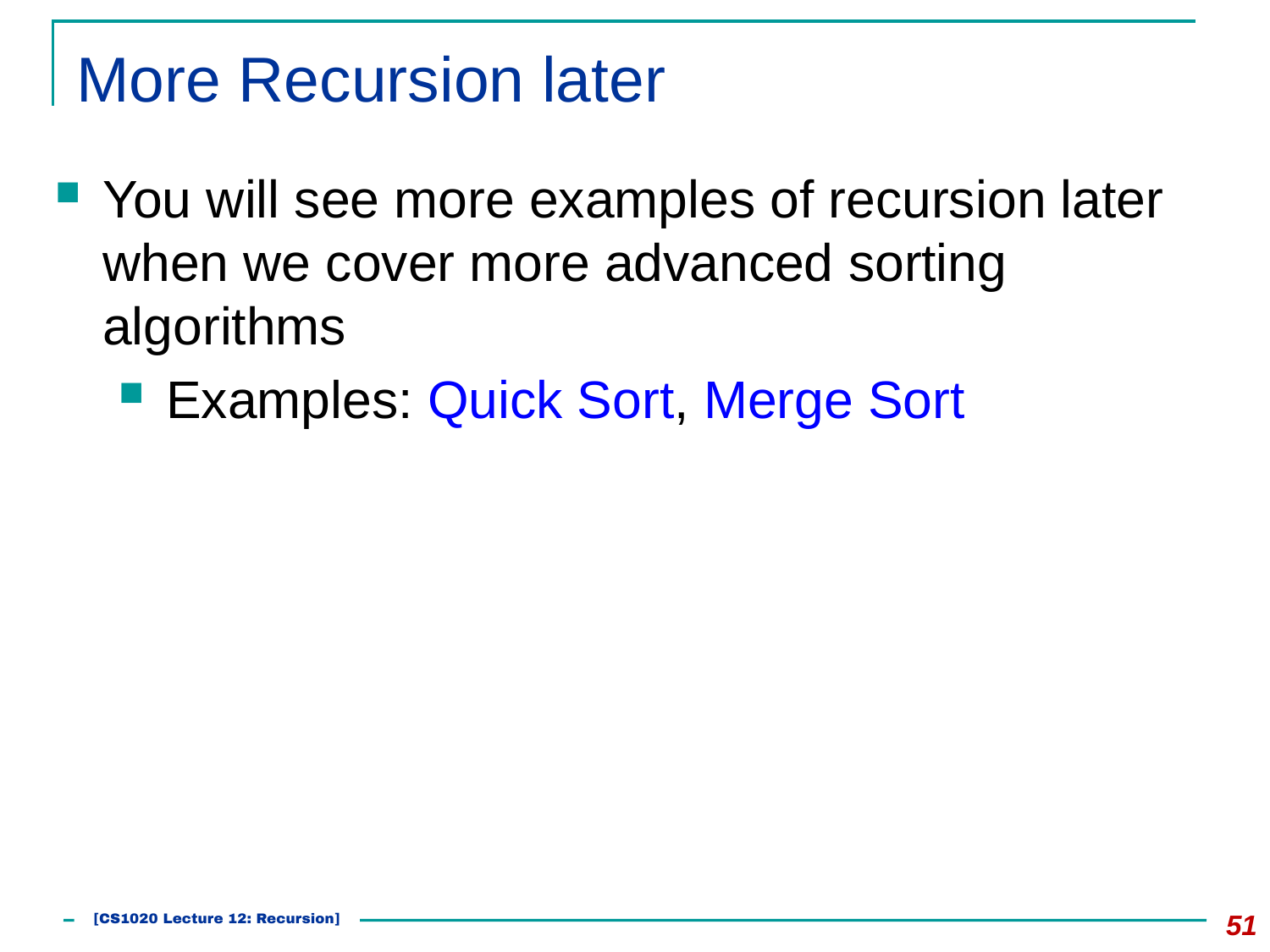

# More Recursion later
You will see more examples of recursion later when we cover more advanced sorting algorithms
Examples: Quick Sort, Merge Sort
51
[CS1020 Lecture 12: Recursion]